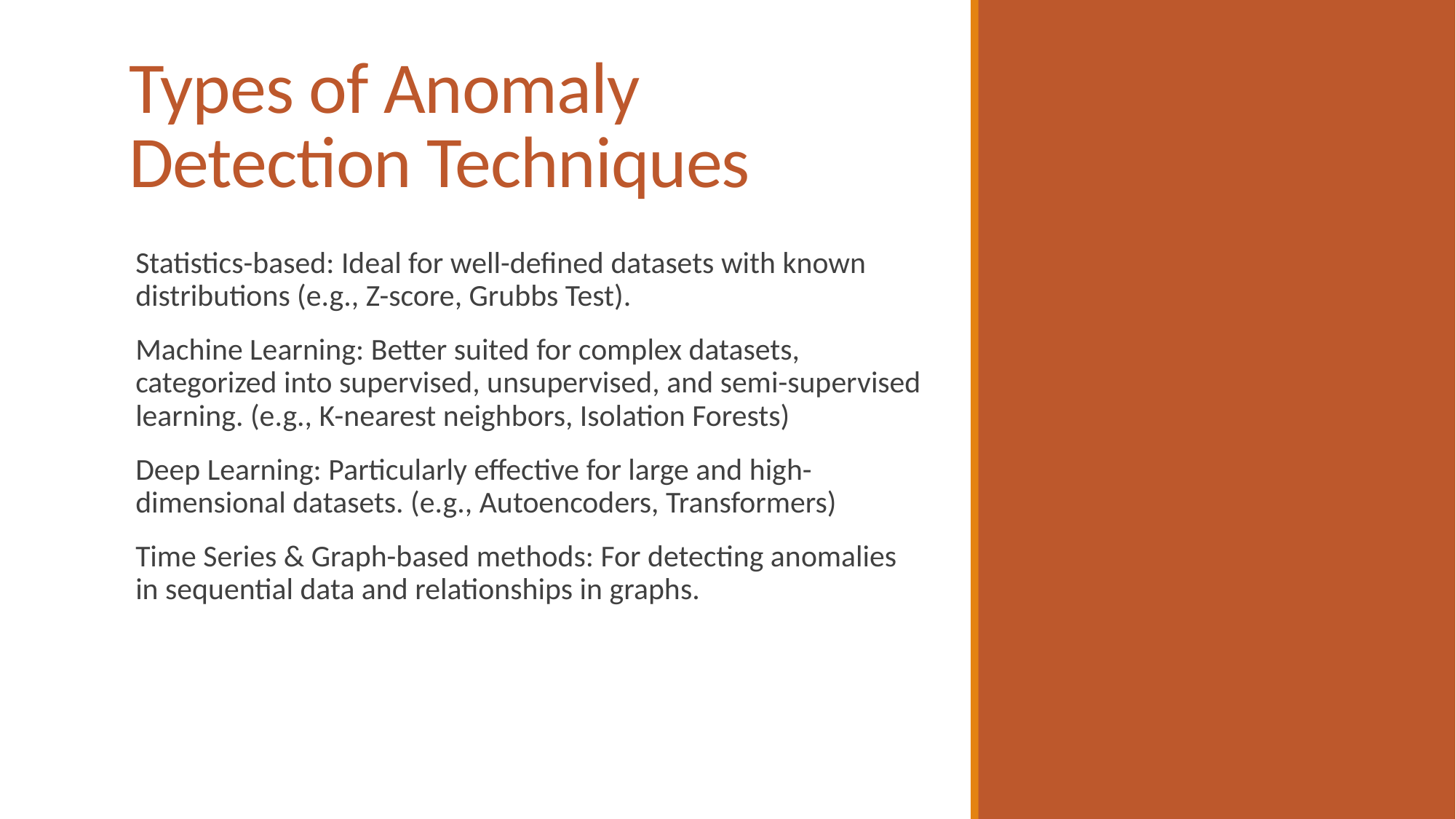

# Types of Anomaly Detection Techniques
Statistics-based: Ideal for well-defined datasets with known distributions (e.g., Z-score, Grubbs Test).
Machine Learning: Better suited for complex datasets, categorized into supervised, unsupervised, and semi-supervised learning. (e.g., K-nearest neighbors, Isolation Forests)
Deep Learning: Particularly effective for large and high-dimensional datasets. (e.g., Autoencoders, Transformers)
Time Series & Graph-based methods: For detecting anomalies in sequential data and relationships in graphs.